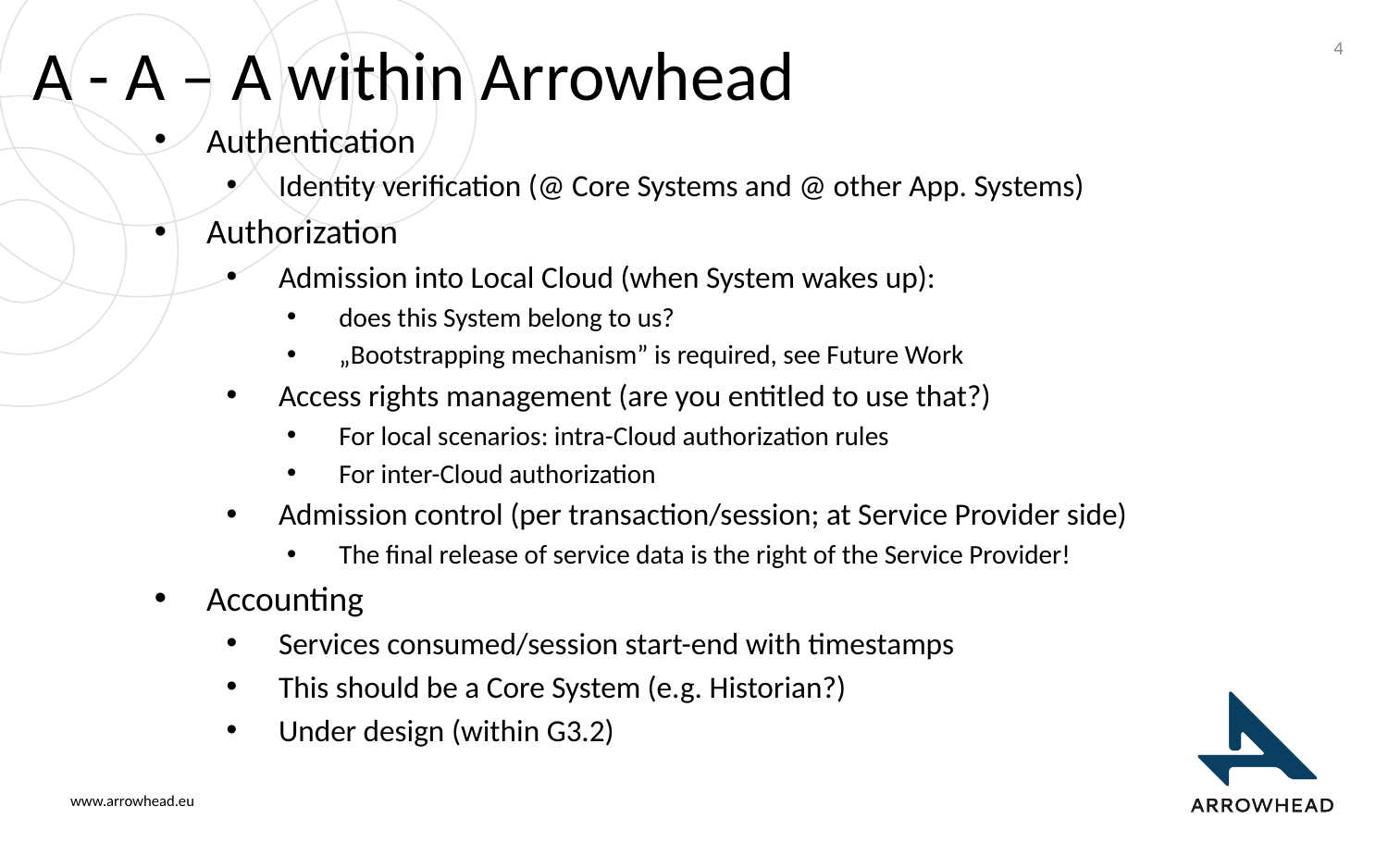

# A - A – A within Arrowhead
4
Authentication
Identity verification (@ Core Systems and @ other App. Systems)
Authorization
Admission into Local Cloud (when System wakes up):
does this System belong to us?
„Bootstrapping mechanism” is required, see Future Work
Access rights management (are you entitled to use that?)
For local scenarios: intra-Cloud authorization rules
For inter-Cloud authorization
Admission control (per transaction/session; at Service Provider side)
The final release of service data is the right of the Service Provider!
Accounting
Services consumed/session start-end with timestamps
This should be a Core System (e.g. Historian?)
Under design (within G3.2)